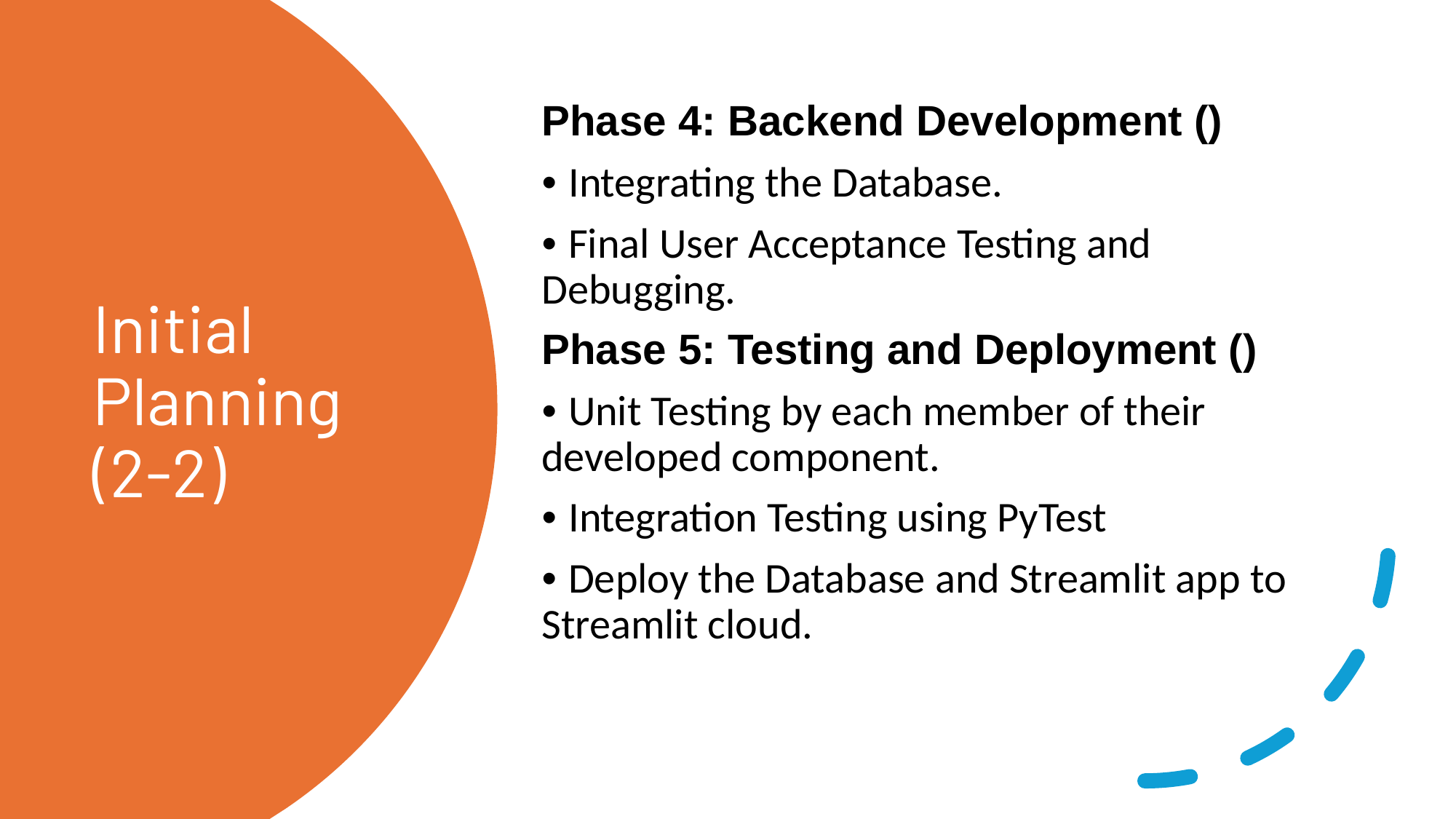

Phase 4: Backend Development ()
• Integrating the Database.
• Final User Acceptance Testing and Debugging.
Phase 5: Testing and Deployment ()
• Unit Testing by each member of their developed component.
• Integration Testing using PyTest
• Deploy the Database and Streamlit app to Streamlit cloud.

# Initial Planning (2-2)